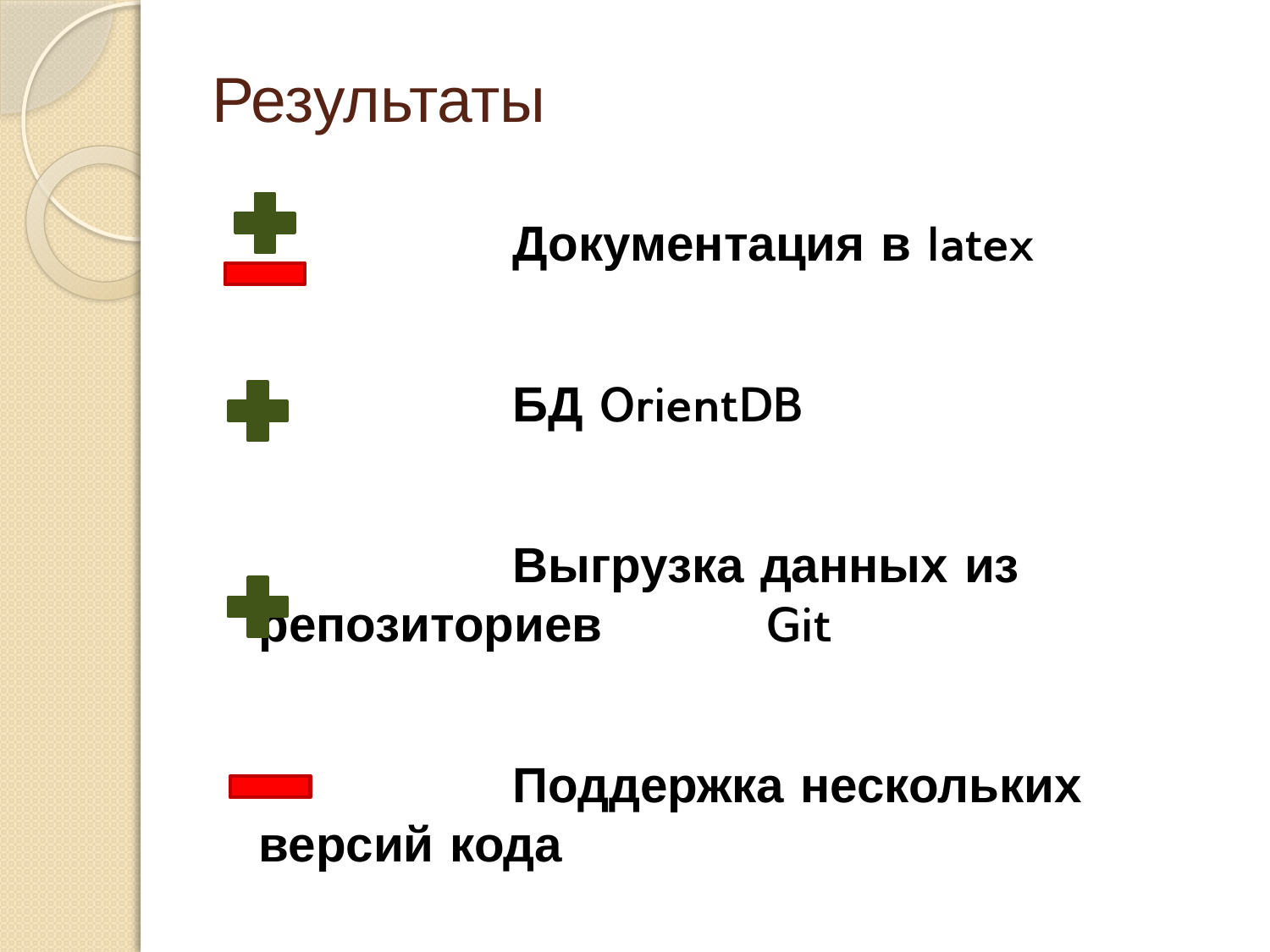

# Результаты

		Документация в latex

		БД OrientDB

		Выгрузка данных из репозиториев 		Git

		Поддержка нескольких версий кода